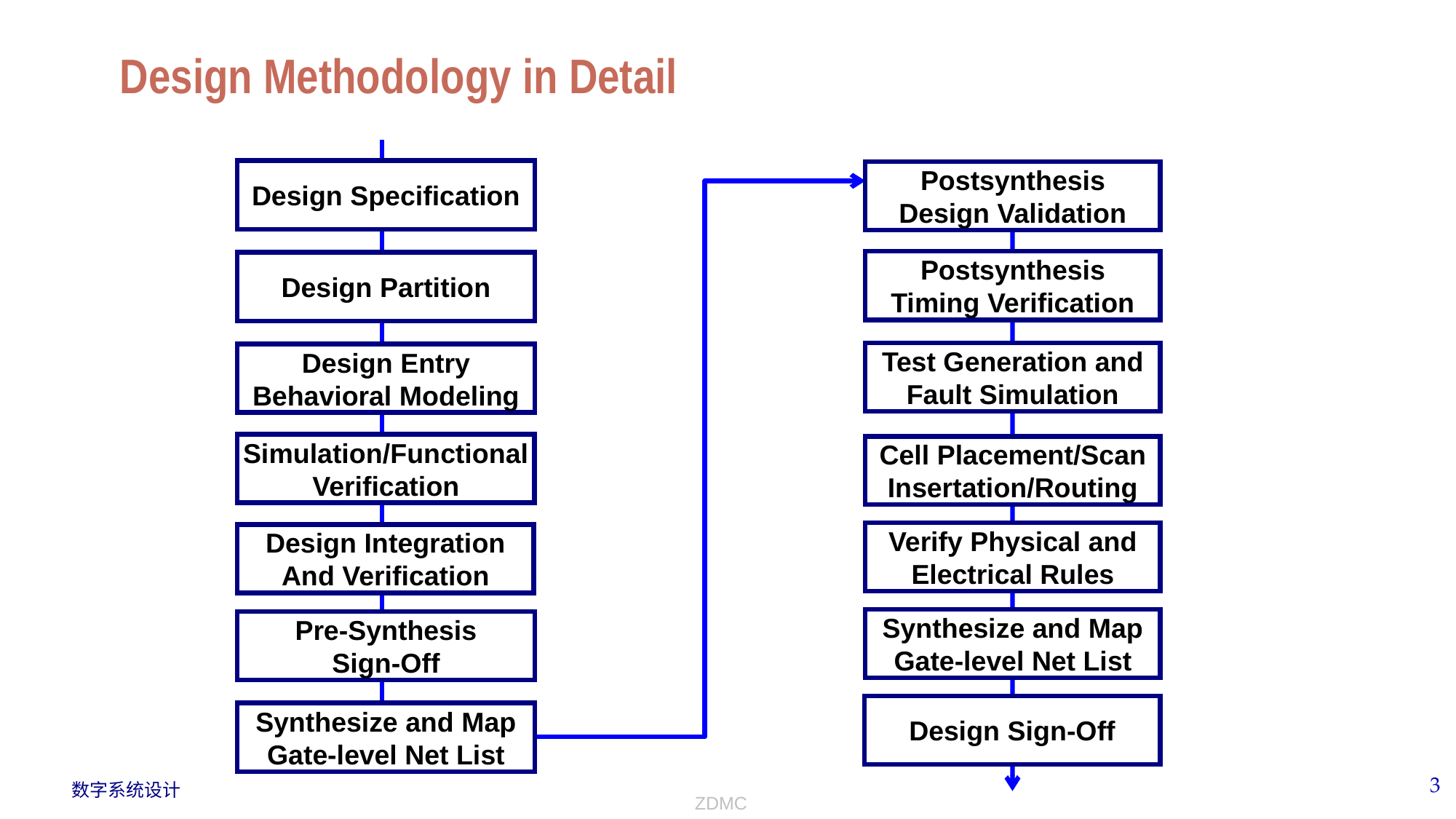

# Design Methodology in Detail

Design Specification
Postsynthesis
Design Validation

Postsynthesis
Timing Verification
Design Partition
Test Generation and
Fault Simulation
Design Entry
Behavioral Modeling
Simulation/Functional
Verification
Cell Placement/Scan
Insertation/Routing
Verify Physical and
Electrical Rules
Design Integration
And Verification
Synthesize and Map
Gate-level Net List
Pre-Synthesis
Sign-Off
Design Sign-Off
Synthesize and Map
Gate-level Net List
ZDMC
3